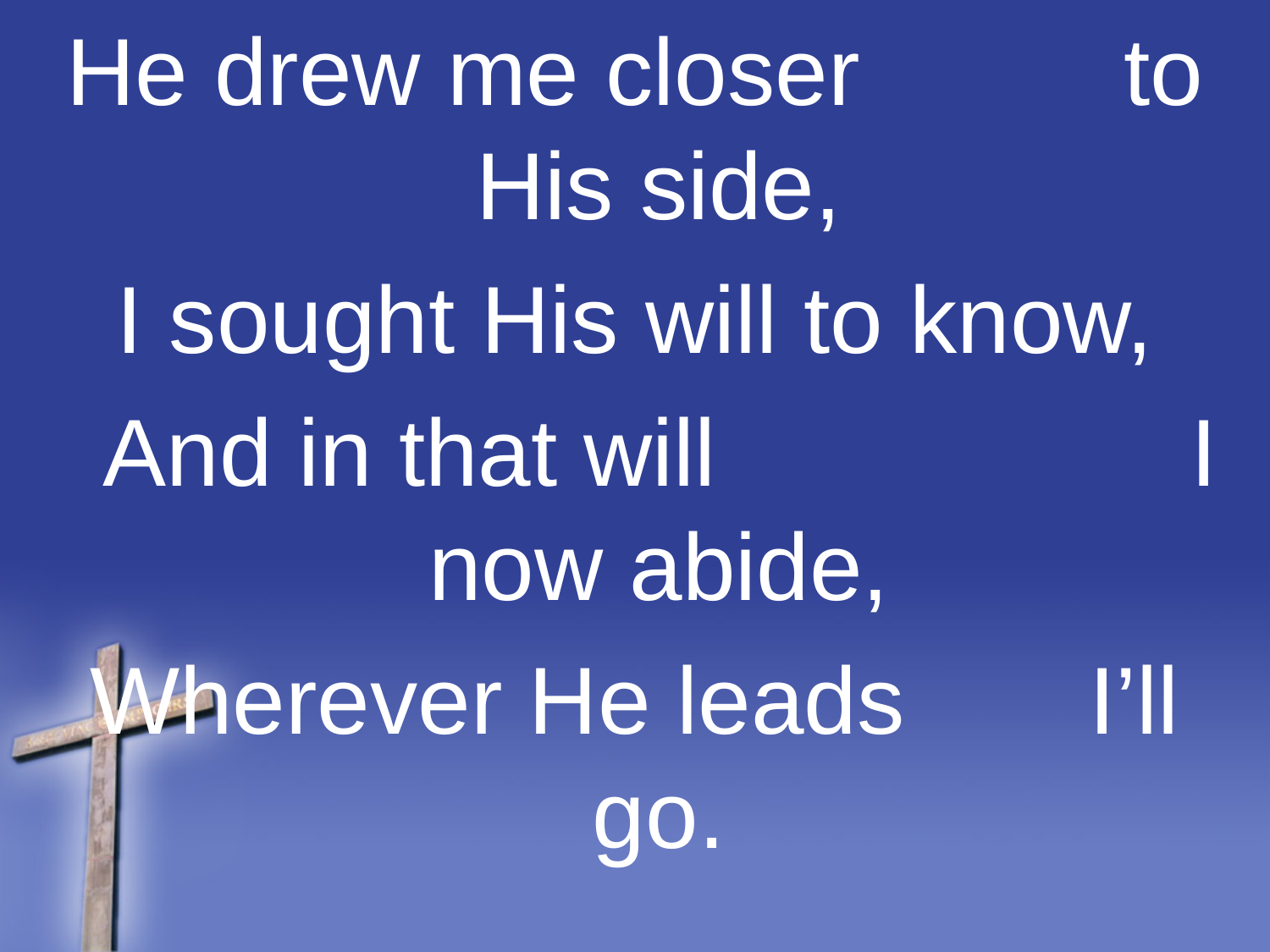

He drew me closer          to His side,
I sought His will to know,
  And in that will                  I now abide,
Wherever He leads       I’ll go.